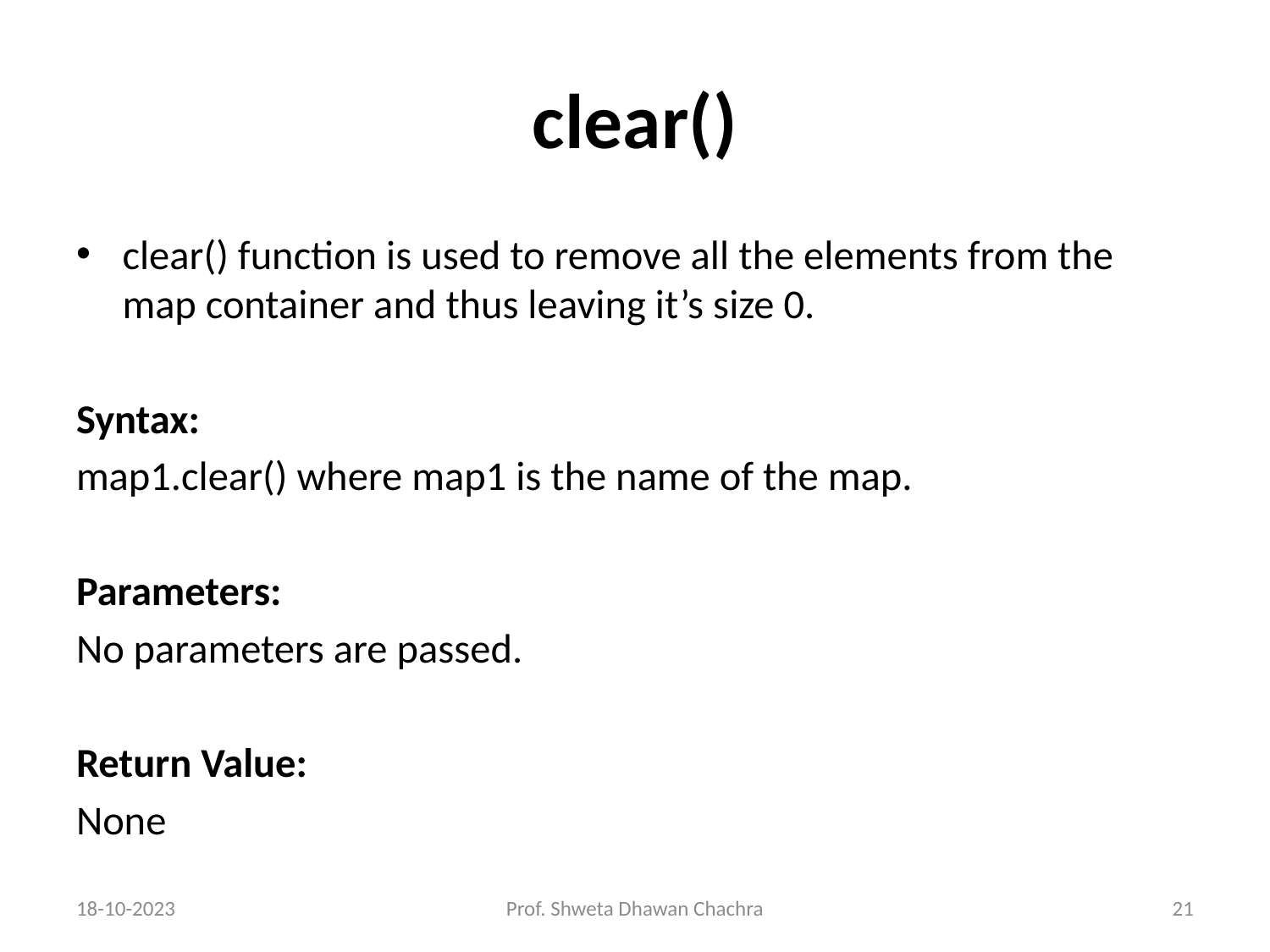

# clear()
clear() function is used to remove all the elements from the map container and thus leaving it’s size 0.

Syntax:
map1.clear() where map1 is the name of the map.

Parameters:
No parameters are passed.

Return Value:
None

18-10-2023
Prof. Shweta Dhawan Chachra
21